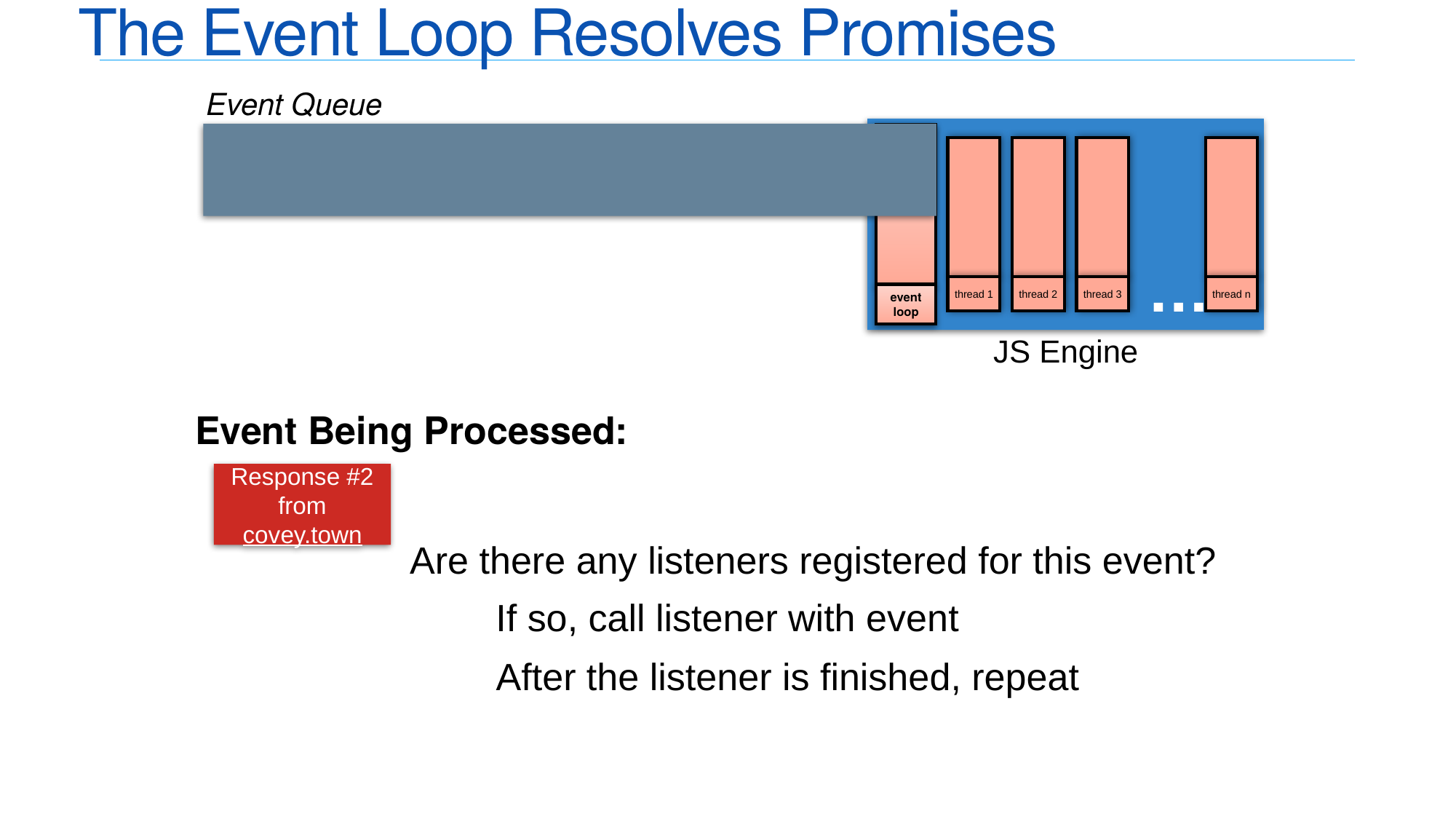

# The Event Loop Resolves Promises
Event Queue

thread 1

thread 2

thread 3

thread n
…
JS Engine

event loop

Event Being Processed:
Response #2 from covey.town
Are there any listeners registered for this event?
If so, call listener with event
After the listener is finished, repeat